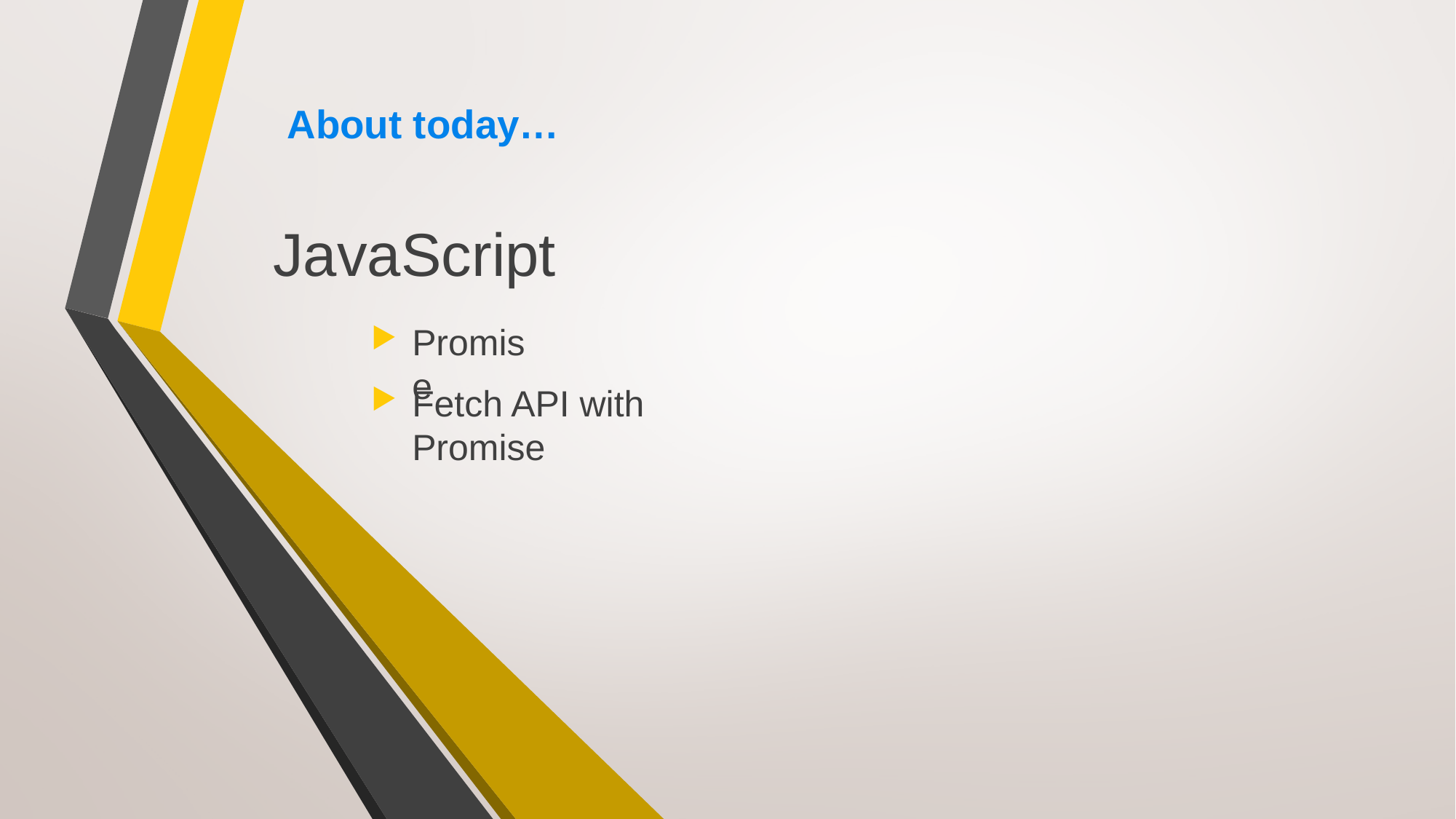

About today…
JavaScript
Promise
Fetch API with Promise